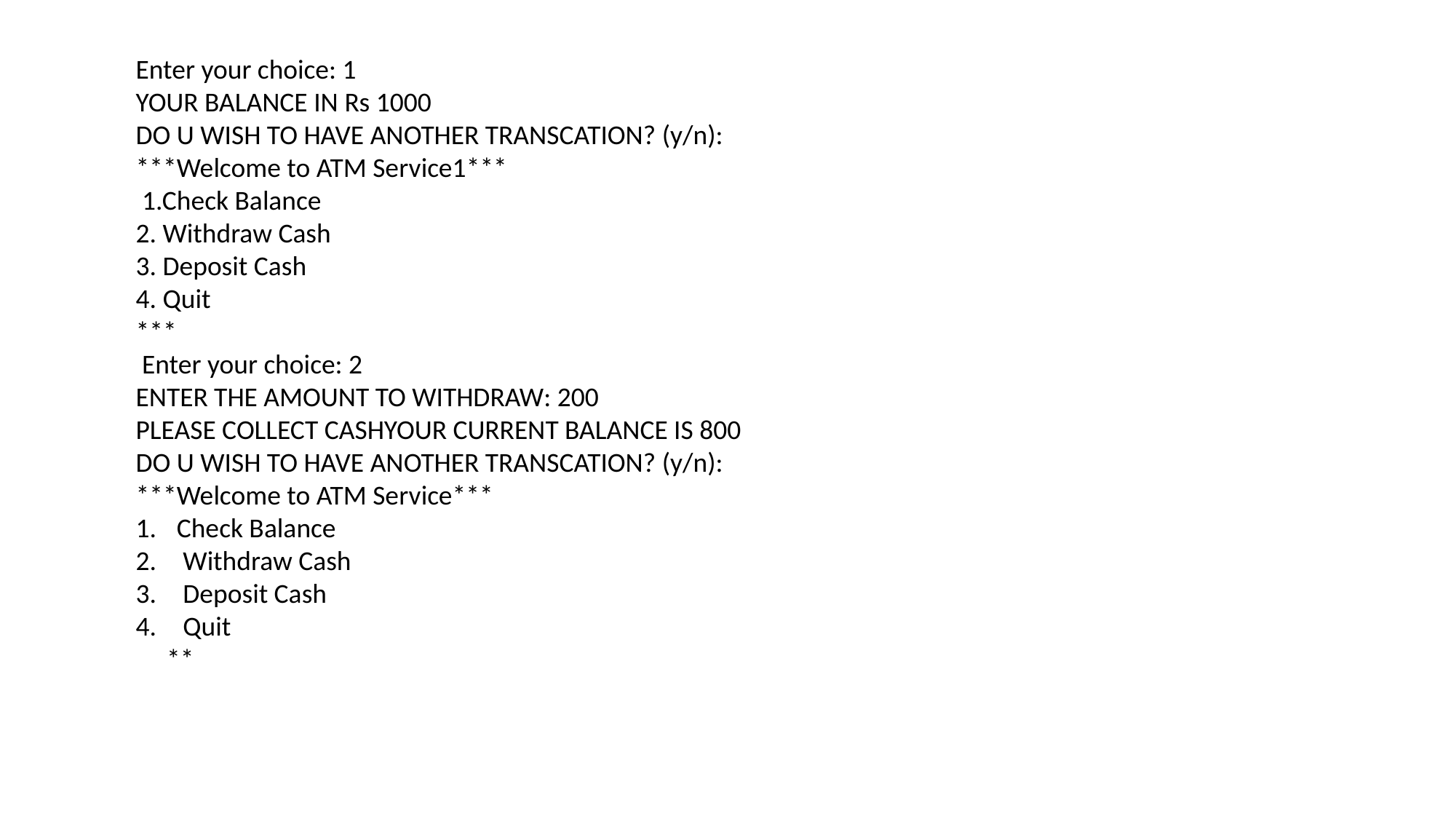

Enter your choice: 1
YOUR BALANCE IN Rs 1000
DO U WISH TO HAVE ANOTHER TRANSCATION? (y/n):
***Welcome to ATM Service1***
 1.Check Balance
2. Withdraw Cash
3. Deposit Cash
4. Quit
***
 Enter your choice: 2
ENTER THE AMOUNT TO WITHDRAW: 200
PLEASE COLLECT CASHYOUR CURRENT BALANCE IS 800
DO U WISH TO HAVE ANOTHER TRANSCATION? (y/n):
***Welcome to ATM Service***
Check Balance
 Withdraw Cash
 Deposit Cash
 Quit
     **